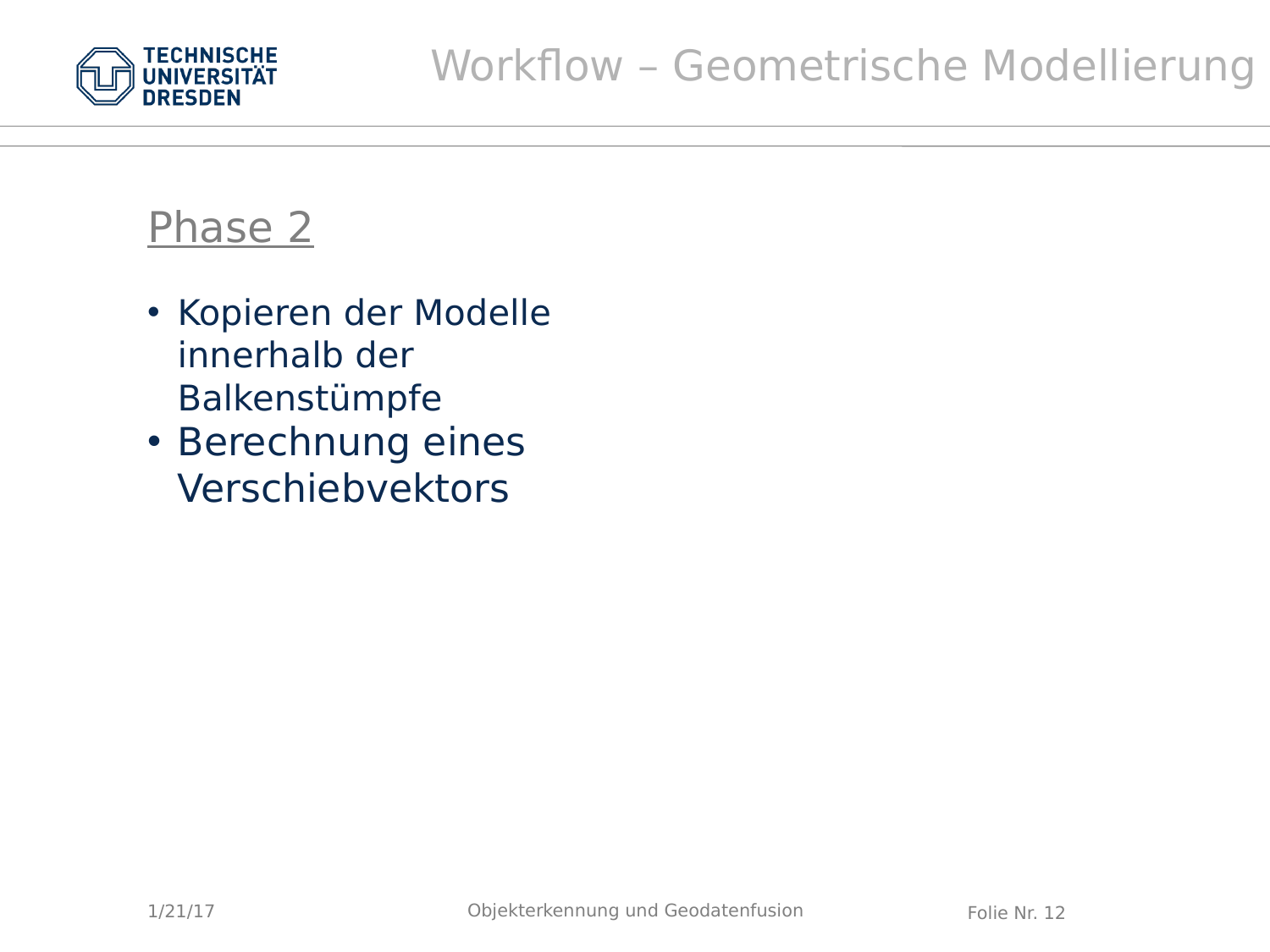

Workflow – Geometrische Modellierung

Phase 2

Kopieren der Modelle innerhalb der Balkenstümpfe
Berechnung eines Verschiebvektors

1/21/17